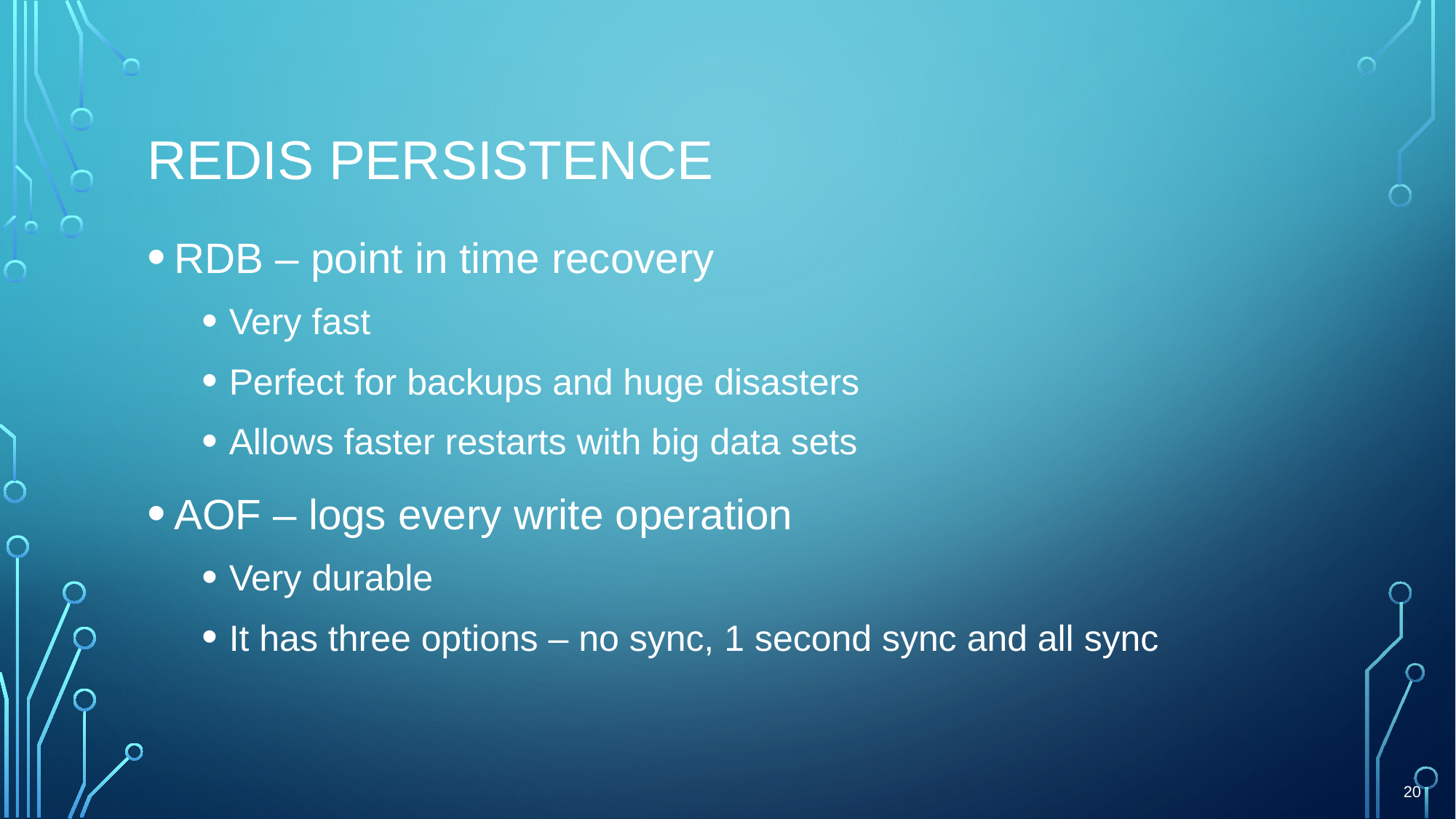

# Redis persistence
RDB – point in time recovery
Very fast
Perfect for backups and huge disasters
Allows faster restarts with big data sets
AOF – logs every write operation
Very durable
It has three options – no sync, 1 second sync and all sync

20